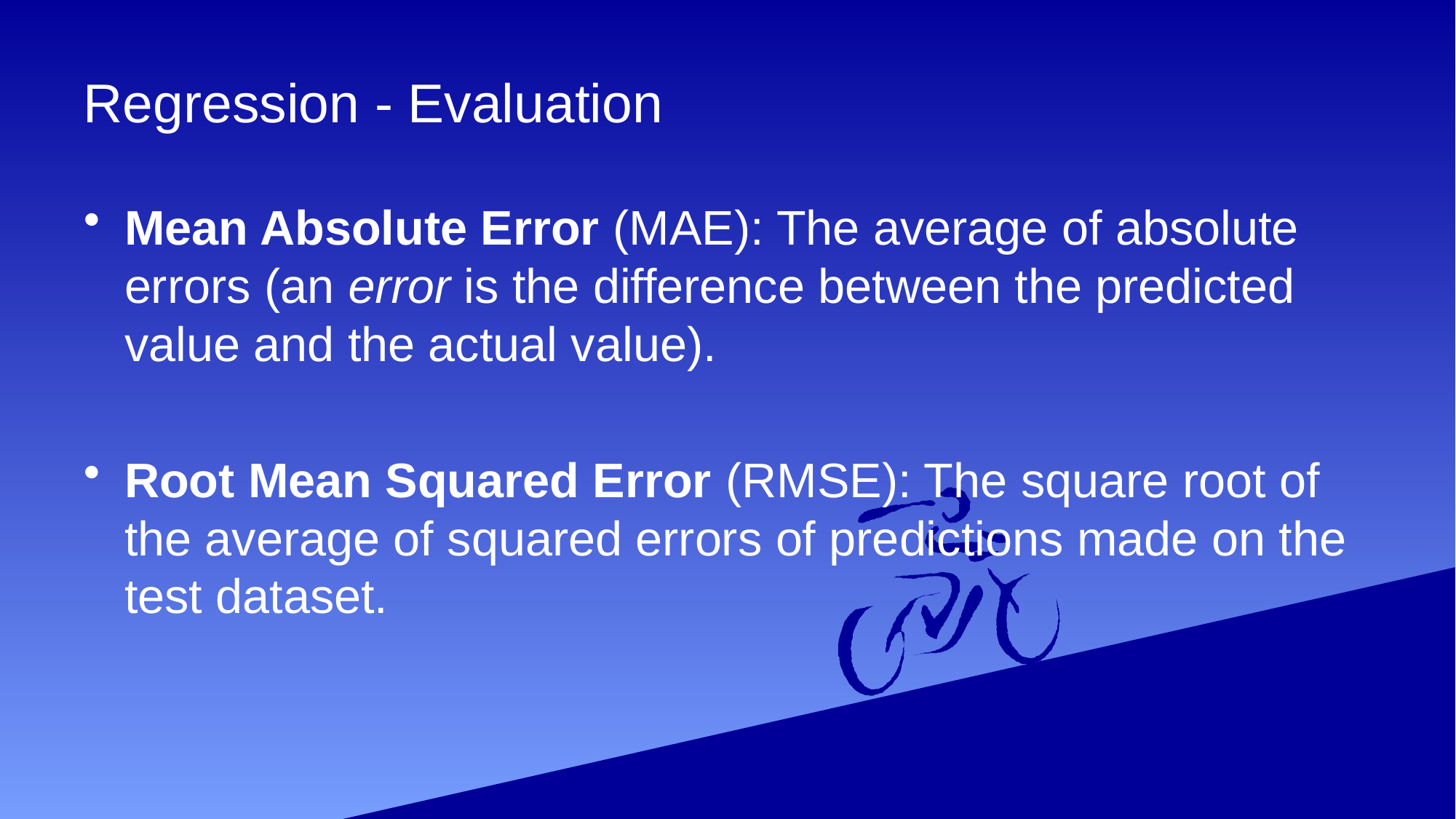

# Regression - Evaluation
Mean Absolute Error (MAE): The average of absolute errors (an error is the difference between the predicted value and the actual value).

Root Mean Squared Error (RMSE): The square root of the average of squared errors of predictions made on the test dataset.